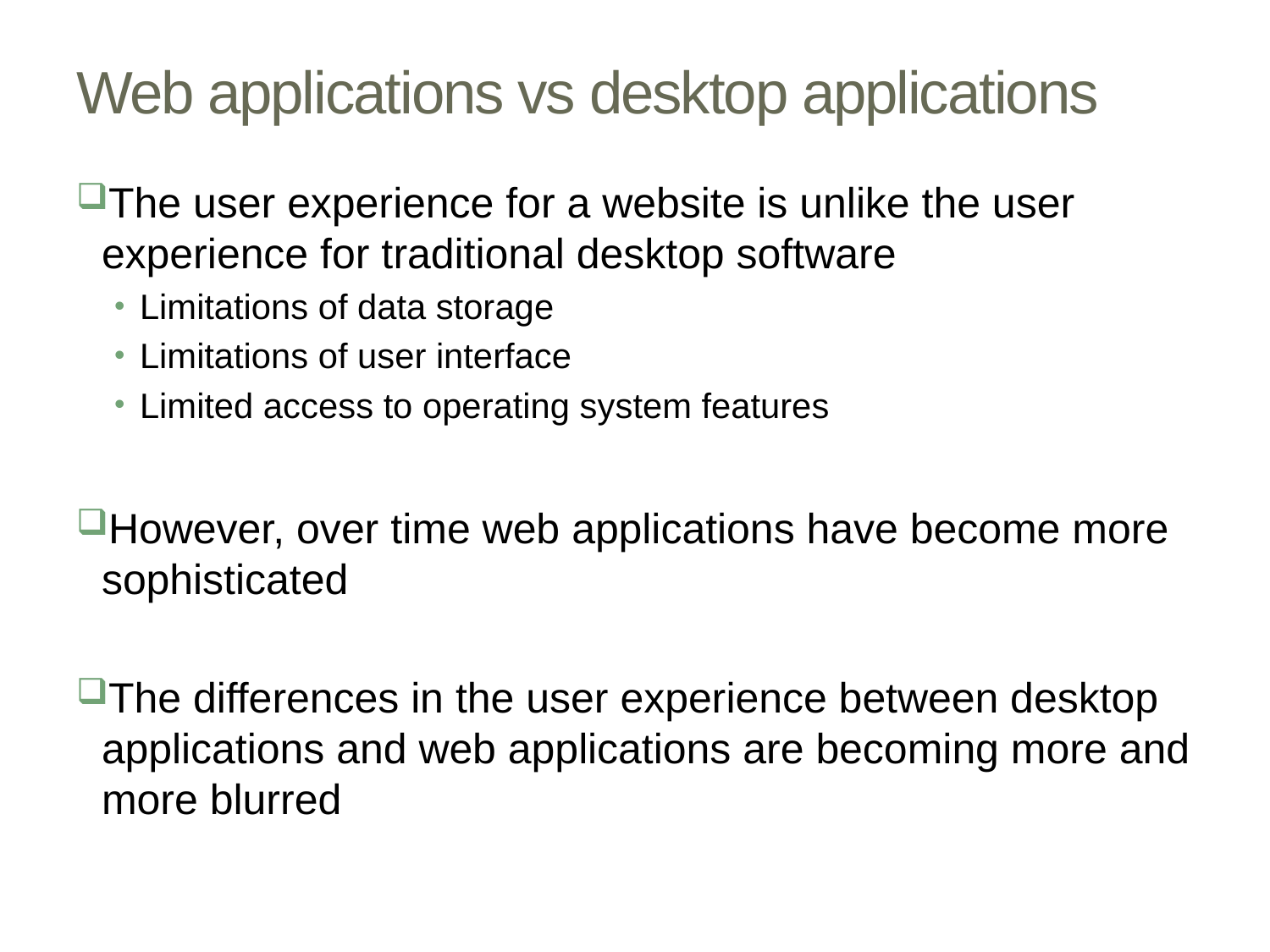

# Web applications vs desktop applications
The user experience for a website is unlike the user experience for traditional desktop software
Limitations of data storage
Limitations of user interface
Limited access to operating system features

However, over time web applications have become more sophisticated

The differences in the user experience between desktop applications and web applications are becoming more and more blurred